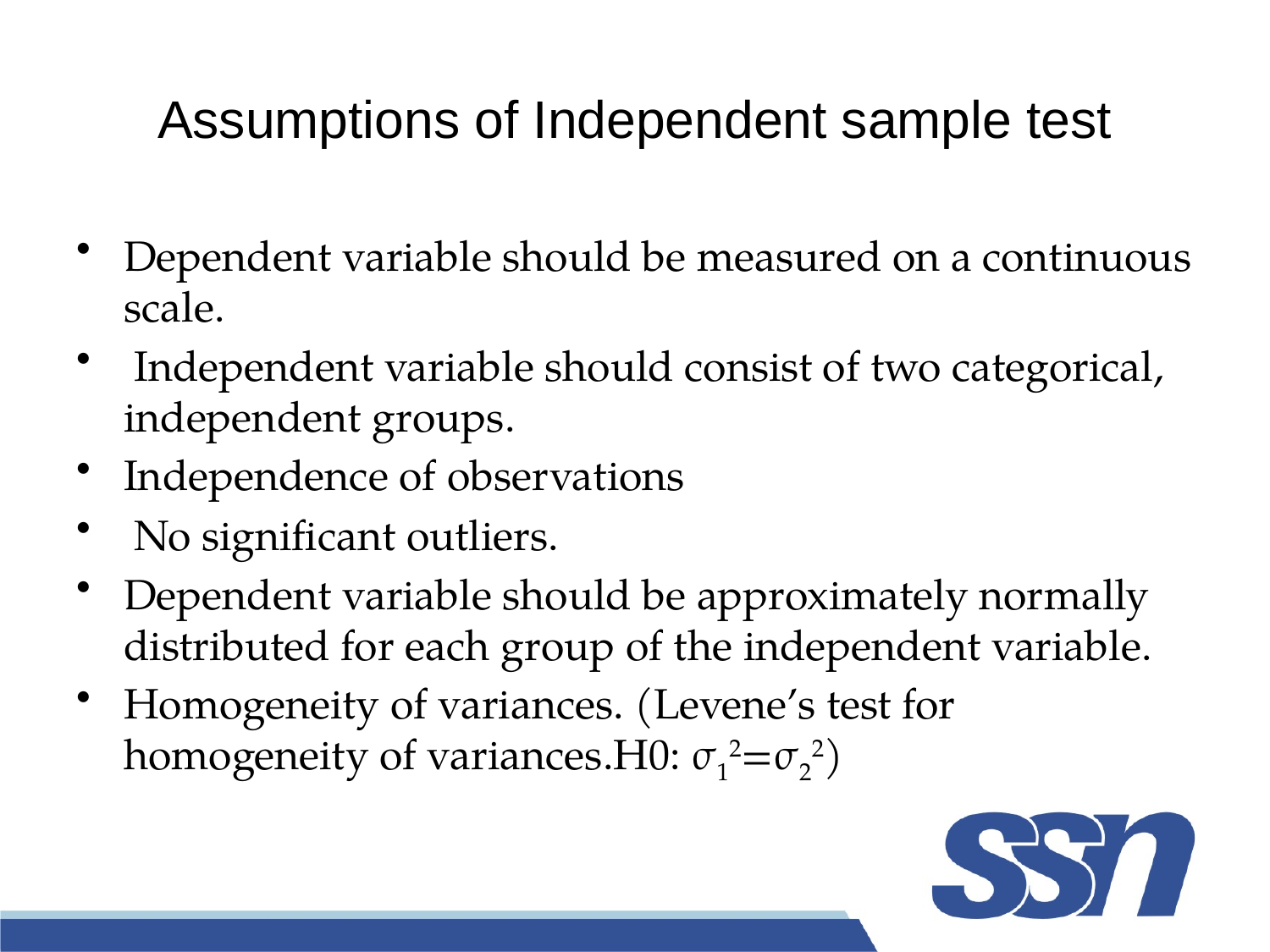

# Assumptions of Independent sample test
Dependent variable should be measured on a continuous scale.
 Independent variable should consist of two categorical, independent groups.
Independence of observations
 No significant outliers.
Dependent variable should be approximately normally distributed for each group of the independent variable.
Homogeneity of variances. (Levene’s test for homogeneity of variances.H0: σ12=σ22)